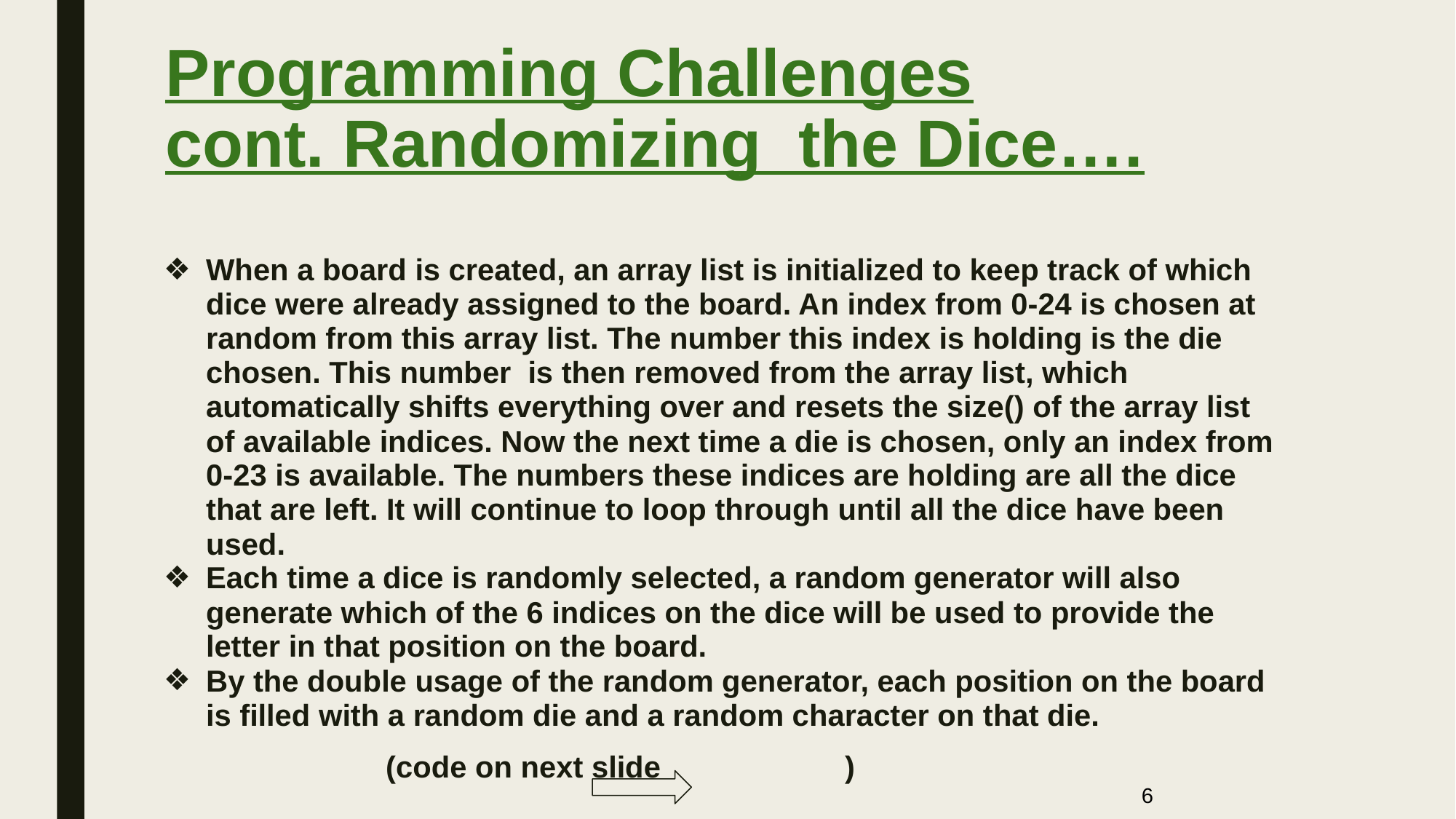

# Programming Challenges
cont. Randomizing  the Dice….
When a board is created, an array list is initialized to keep track of which dice were already assigned to the board. An index from 0-24 is chosen at random from this array list. The number this index is holding is the die chosen. This number  is then removed from the array list, which automatically shifts everything over and resets the size() of the array list of available indices. Now the next time a die is chosen, only an index from 0-23 is available. The numbers these indices are holding are all the dice that are left. It will continue to loop through until all the dice have been used.
Each time a dice is randomly selected, a random generator will also generate which of the 6 indices on the dice will be used to provide the letter in that position on the board.
By the double usage of the random generator, each position on the board is filled with a random die and a random character on that die.
                            (code on next slide                      )

6